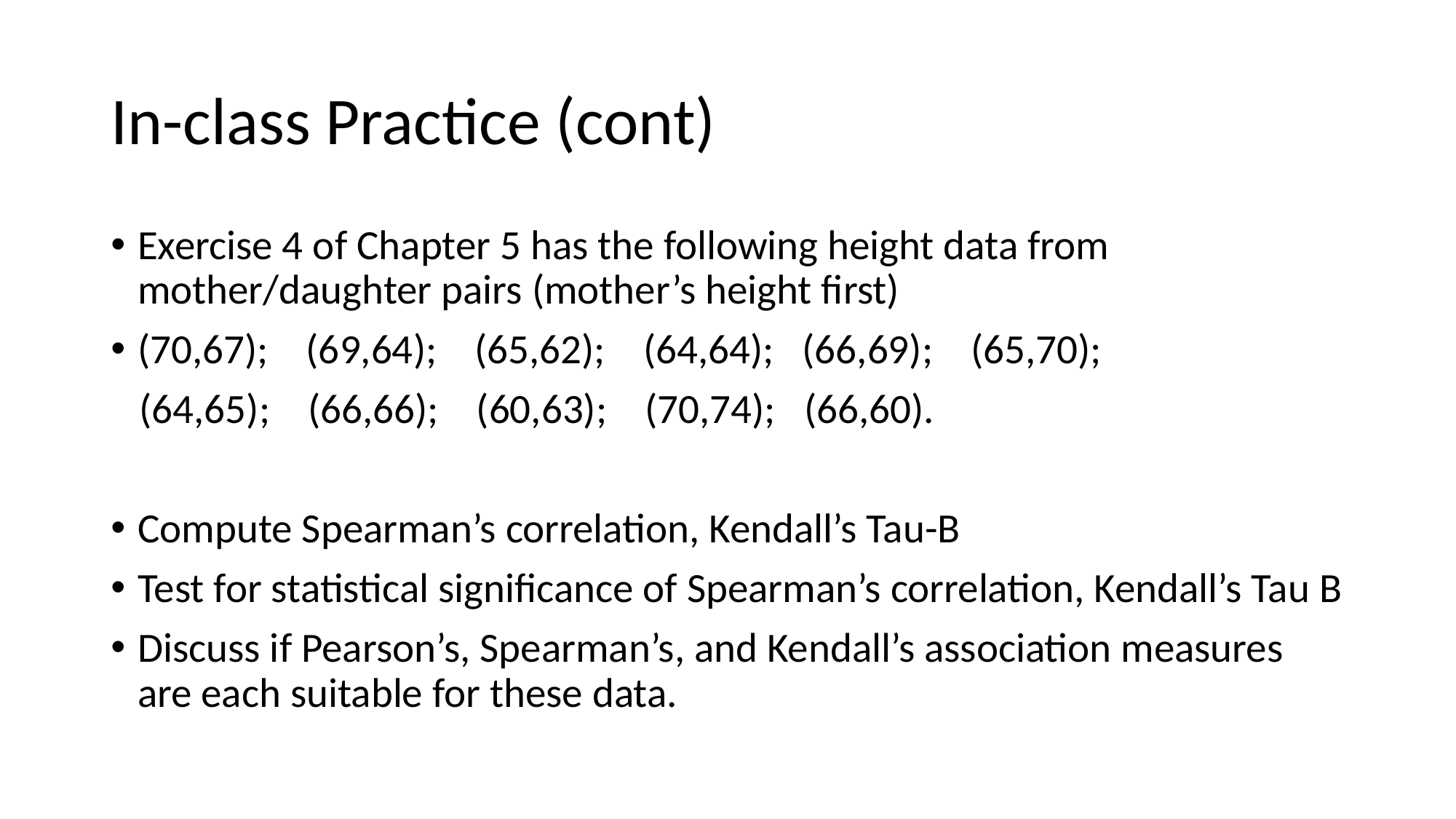

# In-class Practice (cont)
Exercise 4 of Chapter 5 has the following height data from mother/daughter pairs (mother’s height first)
(70,67);    (69,64);    (65,62);    (64,64);   (66,69);    (65,70);
   (64,65);    (66,66);    (60,63);    (70,74);   (66,60).

Compute Spearman’s correlation, Kendall’s Tau-B
Test for statistical significance of Spearman’s correlation, Kendall’s Tau B
Discuss if Pearson’s, Spearman’s, and Kendall’s association measures are each suitable for these data.